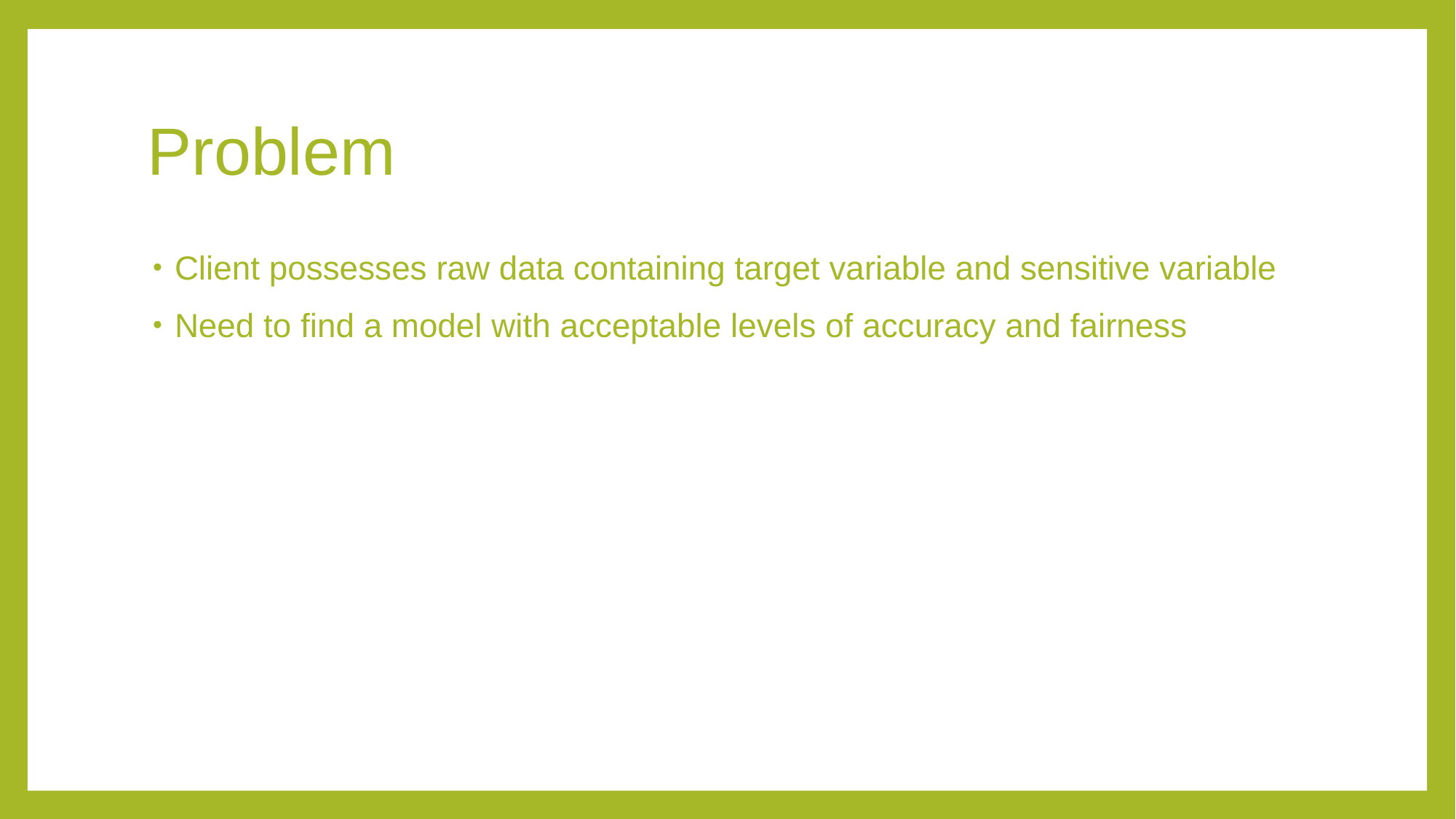

# Problem
Client possesses raw data containing target variable and sensitive variable
Need to find a model with acceptable levels of accuracy and fairness